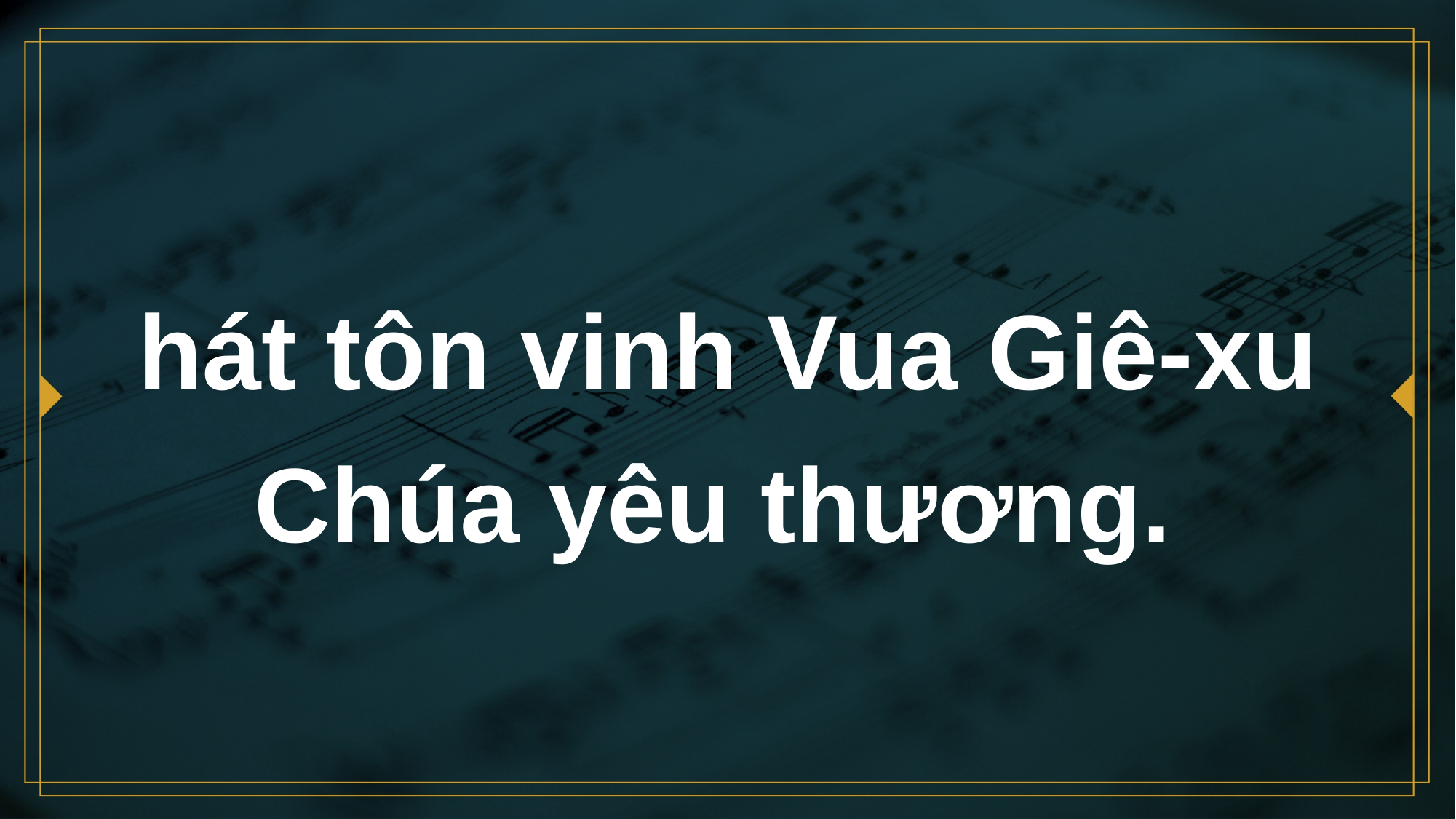

# hát tôn vinh Vua Giê-xu Chúa yêu thương.